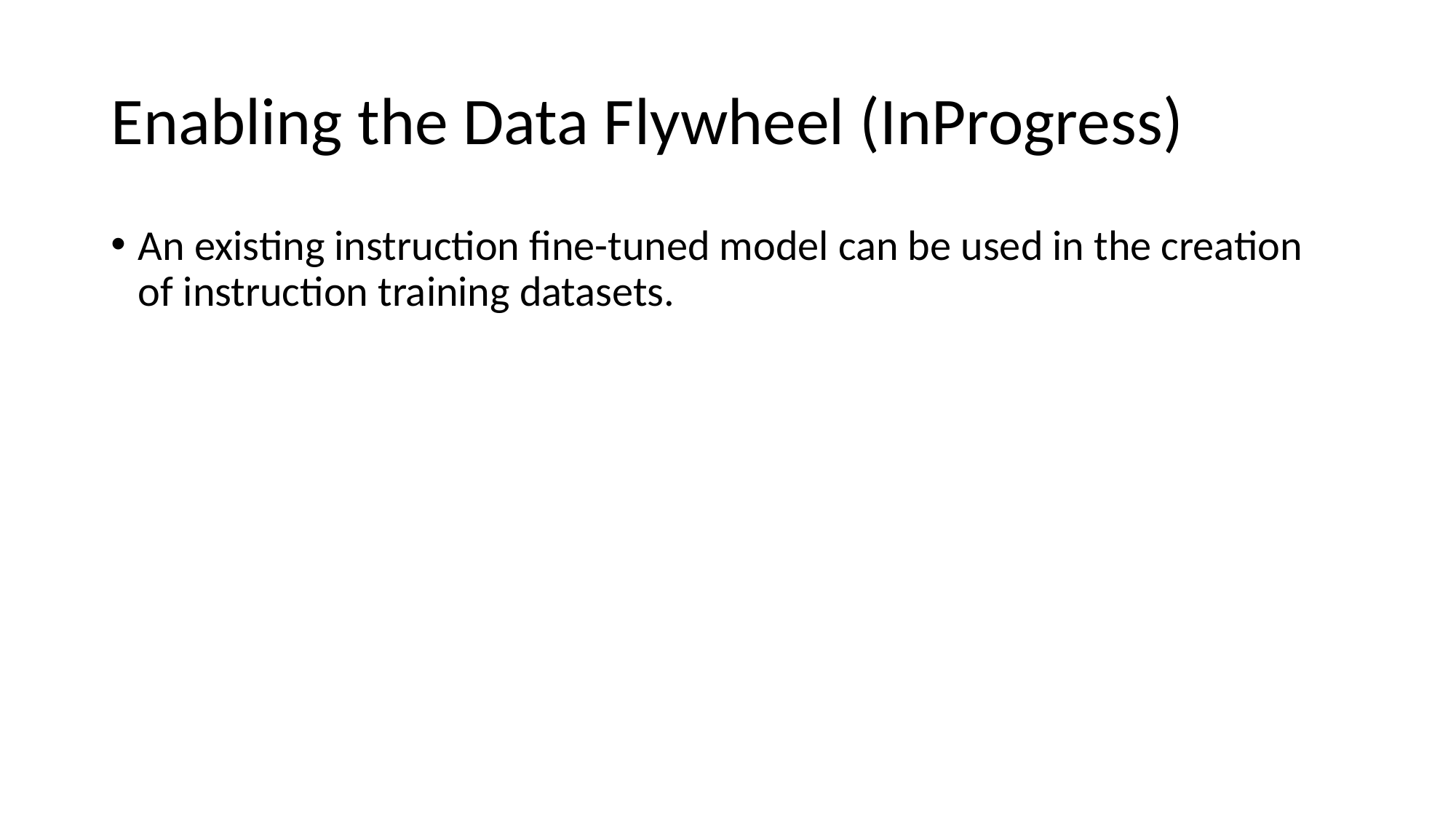

# Enabling the Data Flywheel (InProgress)
An existing instruction fine-tuned model can be used in the creation of instruction training datasets.